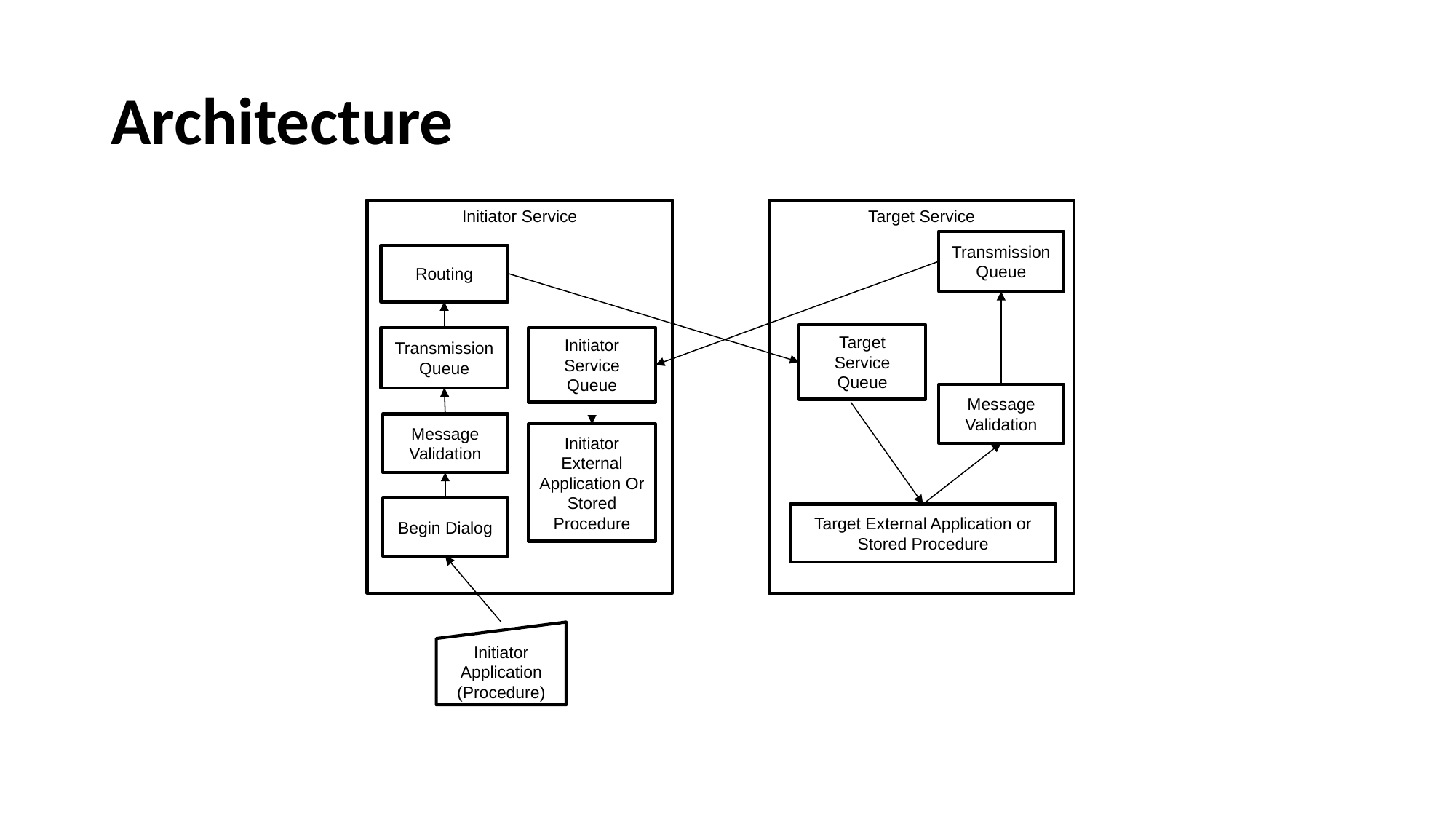

# Architecture
Initiator Service
Target Service
Transmission Queue
Routing
Target Service Queue
Transmission Queue
Initiator Service Queue
Message Validation
Message Validation
Initiator External Application Or Stored Procedure
Begin Dialog
Target External Application or Stored Procedure
Initiator Application (Procedure)